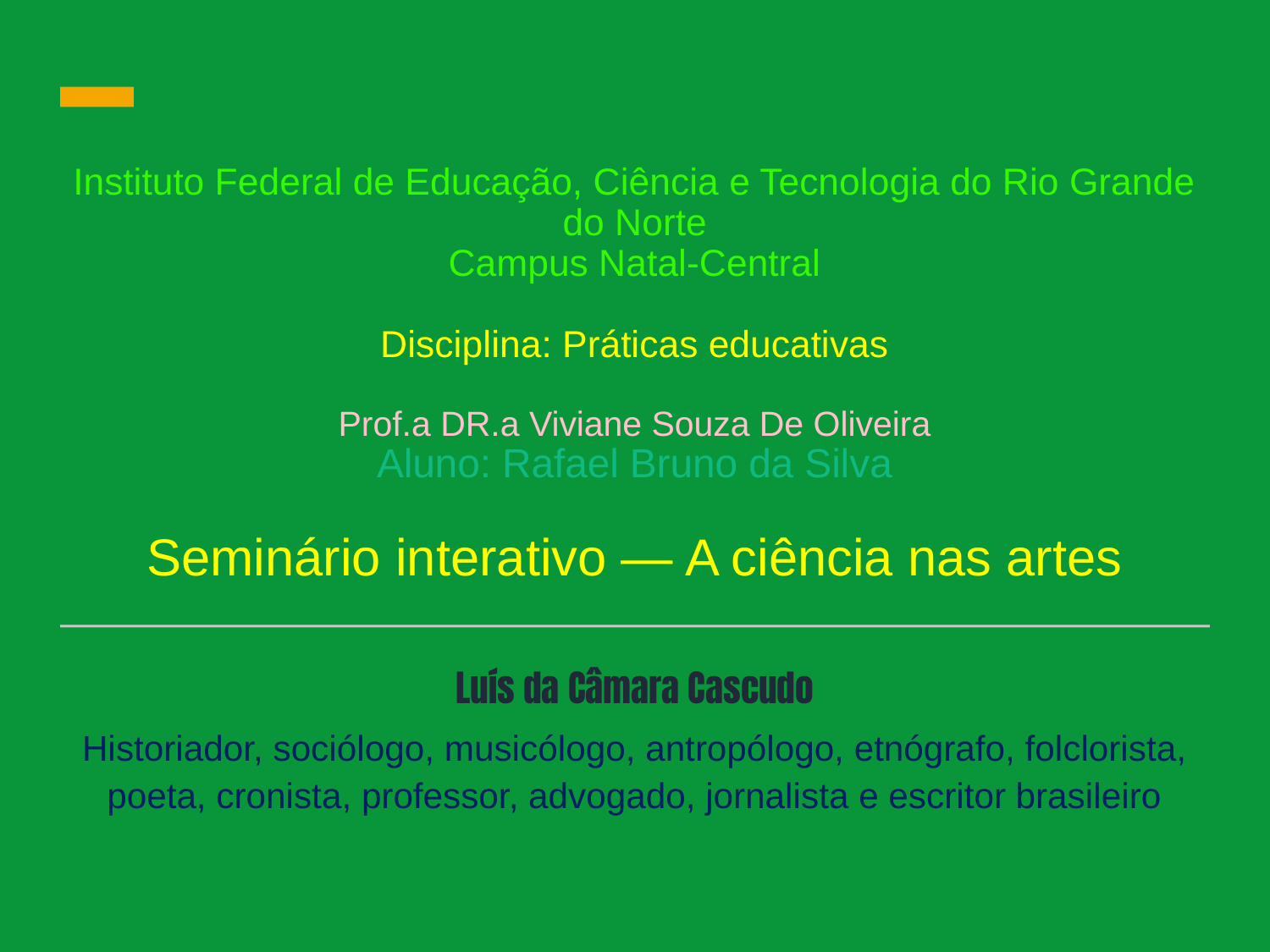

# Instituto Federal de Educação, Ciência e Tecnologia do Rio Grande do Norte
Campus Natal-Central
Disciplina: Práticas educativas
Prof.a DR.a Viviane Souza De Oliveira
Aluno: Rafael Bruno da Silva
Seminário interativo — A ciência nas artes

Luís da Câmara Cascudo
Historiador, sociólogo, musicólogo, antropólogo, etnógrafo, folclorista, poeta, cronista, professor, advogado, jornalista e escritor brasileiro